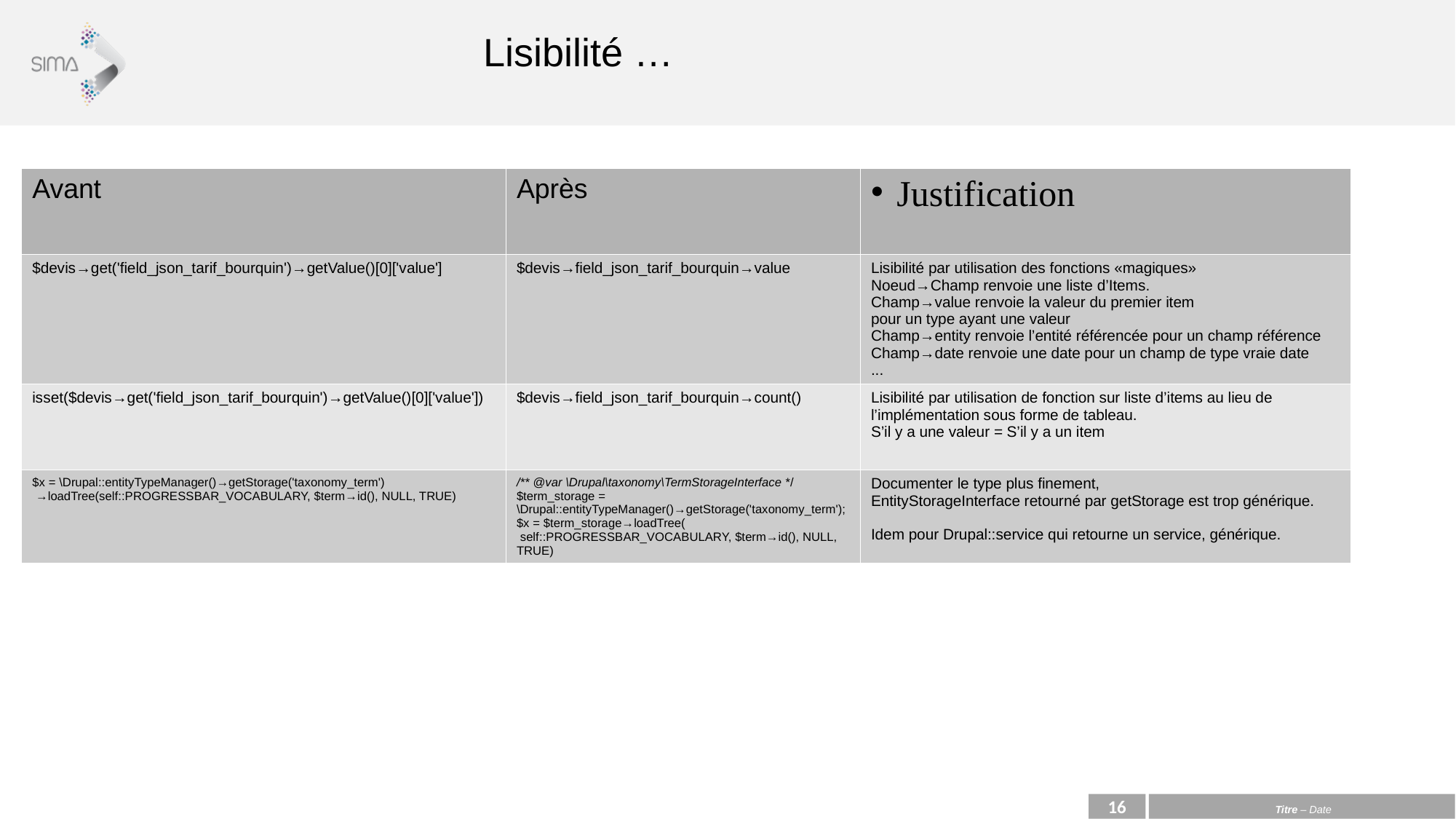

Lisibilité …
| Avant | Après | Justification |
| --- | --- | --- |
| $devis→get('field\_json\_tarif\_bourquin')→getValue()[0]['value'] | $devis→field\_json\_tarif\_bourquin→value | Lisibilité par utilisation des fonctions «magiques» Noeud→Champ renvoie une liste d’Items. Champ→value renvoie la valeur du premier item pour un type ayant une valeur Champ→entity renvoie l’entité référencée pour un champ référence Champ→date renvoie une date pour un champ de type vraie date ... |
| isset($devis→get('field\_json\_tarif\_bourquin')→getValue()[0]['value']) | $devis→field\_json\_tarif\_bourquin→count() | Lisibilité par utilisation de fonction sur liste d’items au lieu de l’implémentation sous forme de tableau. S’il y a une valeur = S’il y a un item |
| $x = \Drupal::entityTypeManager()→getStorage('taxonomy\_term') →loadTree(self::PROGRESSBAR\_VOCABULARY, $term→id(), NULL, TRUE) | /\*\* @var \Drupal\taxonomy\TermStorageInterface \*/ $term\_storage = \Drupal::entityTypeManager()→getStorage('taxonomy\_term'); $x = $term\_storage→loadTree( self::PROGRESSBAR\_VOCABULARY, $term→id(), NULL, TRUE) | Documenter le type plus finement, EntityStorageInterface retourné par getStorage est trop générique. Idem pour Drupal::service qui retourne un service, générique. |